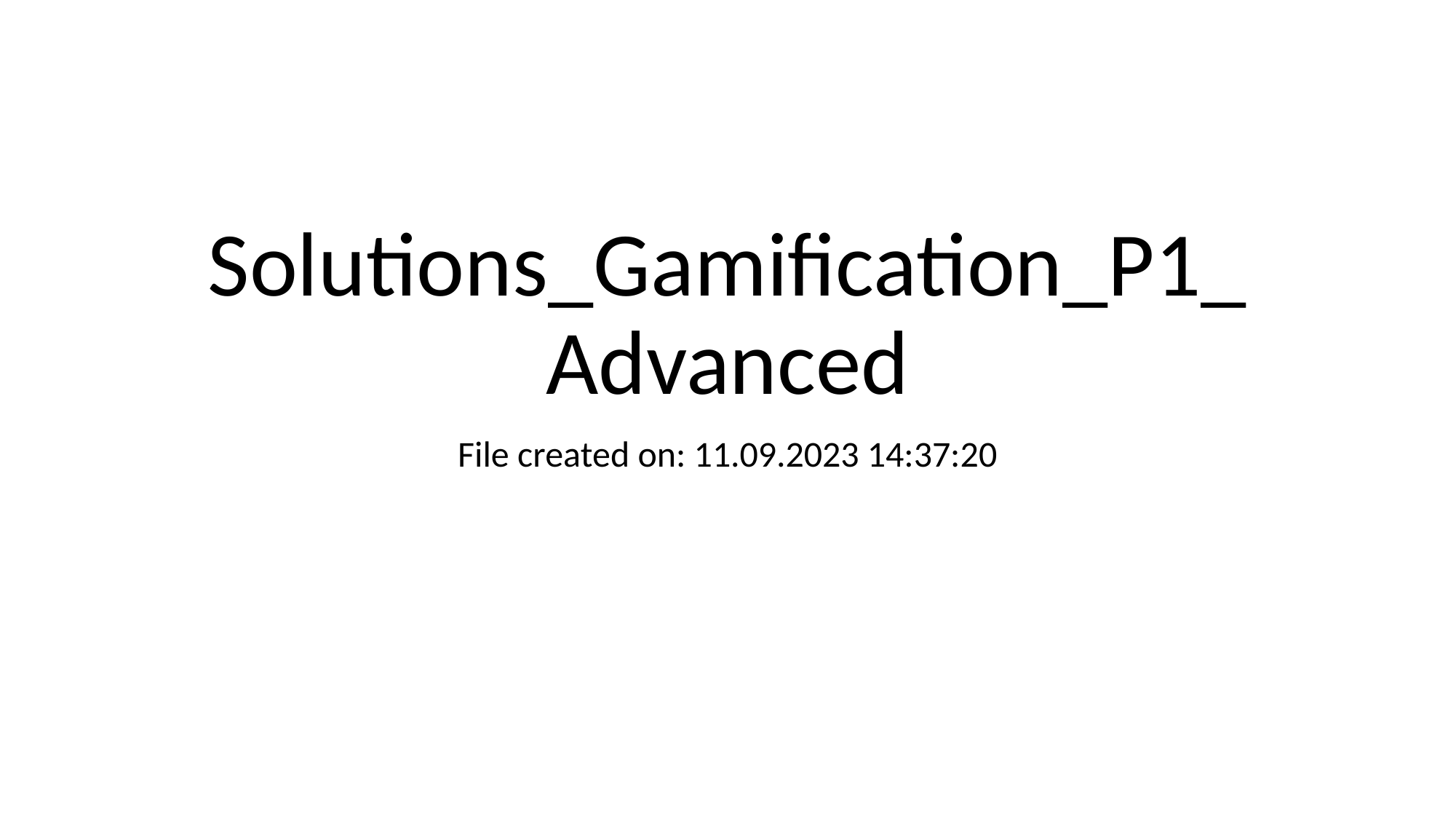

# Solutions_Gamification_P1_Advanced
File created on: 11.09.2023 14:37:20